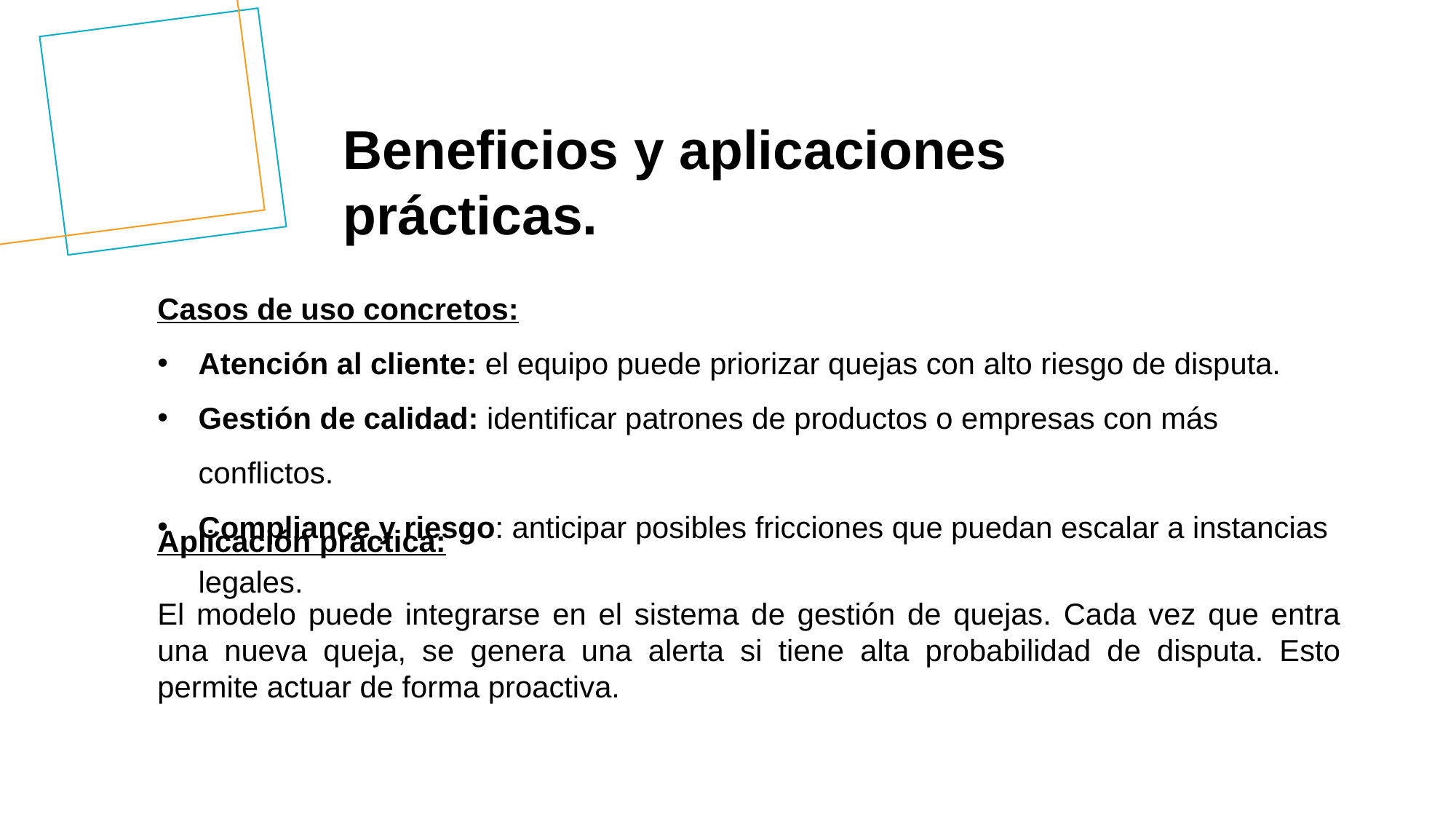

Beneficios y aplicaciones prácticas.
Casos de uso concretos:
Atención al cliente: el equipo puede priorizar quejas con alto riesgo de disputa.
Gestión de calidad: identificar patrones de productos o empresas con más conflictos.
Compliance y riesgo: anticipar posibles fricciones que puedan escalar a instancias legales.

Aplicación práctica:
El modelo puede integrarse en el sistema de gestión de quejas. Cada vez que entra una nueva queja, se genera una alerta si tiene alta probabilidad de disputa. Esto permite actuar de forma proactiva.